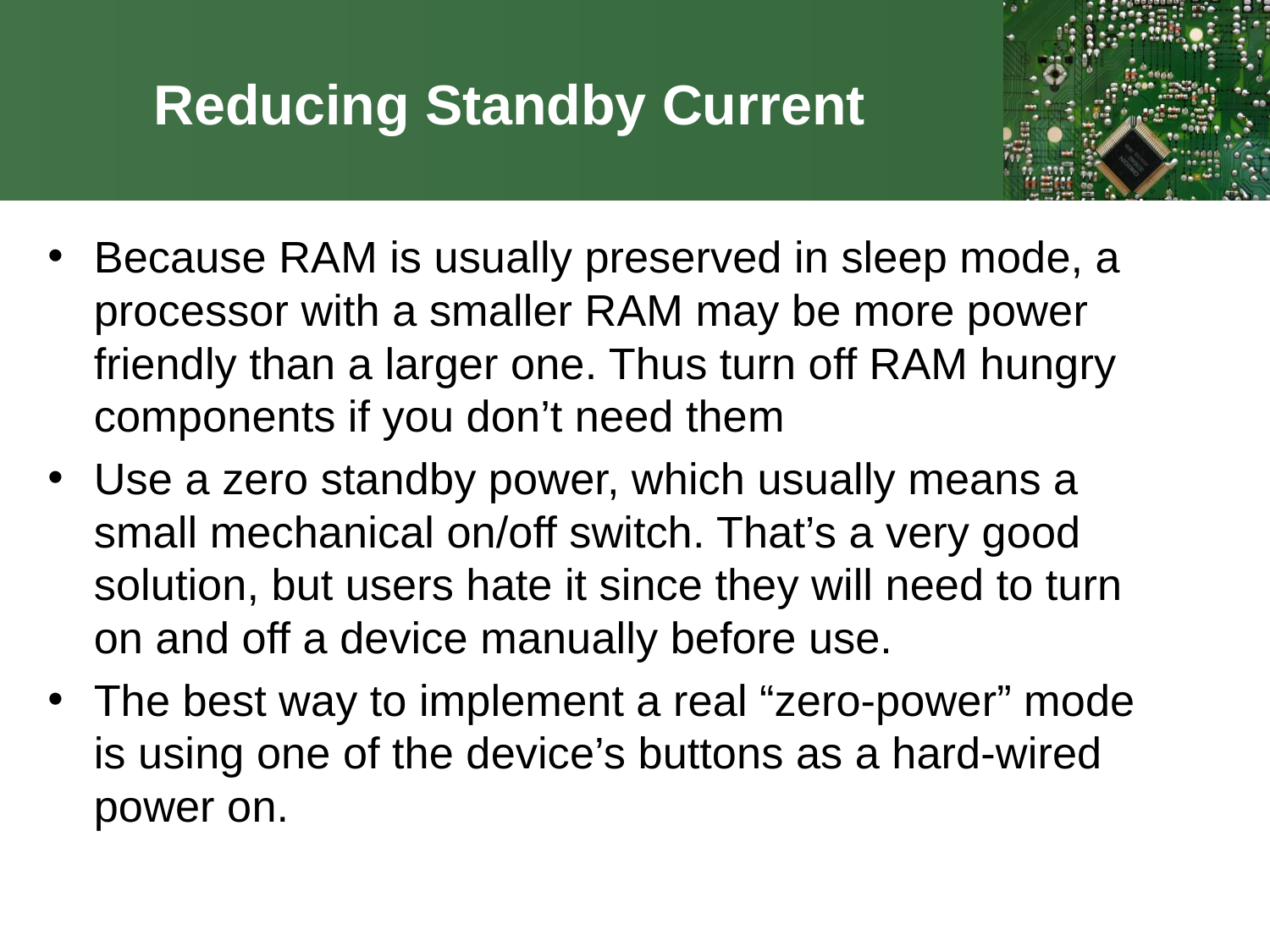

# Reducing Standby Current
Because RAM is usually preserved in sleep mode, a processor with a smaller RAM may be more power friendly than a larger one. Thus turn off RAM hungry components if you don’t need them
Use a zero standby power, which usually means a small mechanical on/off switch. That’s a very good solution, but users hate it since they will need to turn on and off a device manually before use.
The best way to implement a real “zero-power” mode is using one of the device’s buttons as a hard-wired power on.